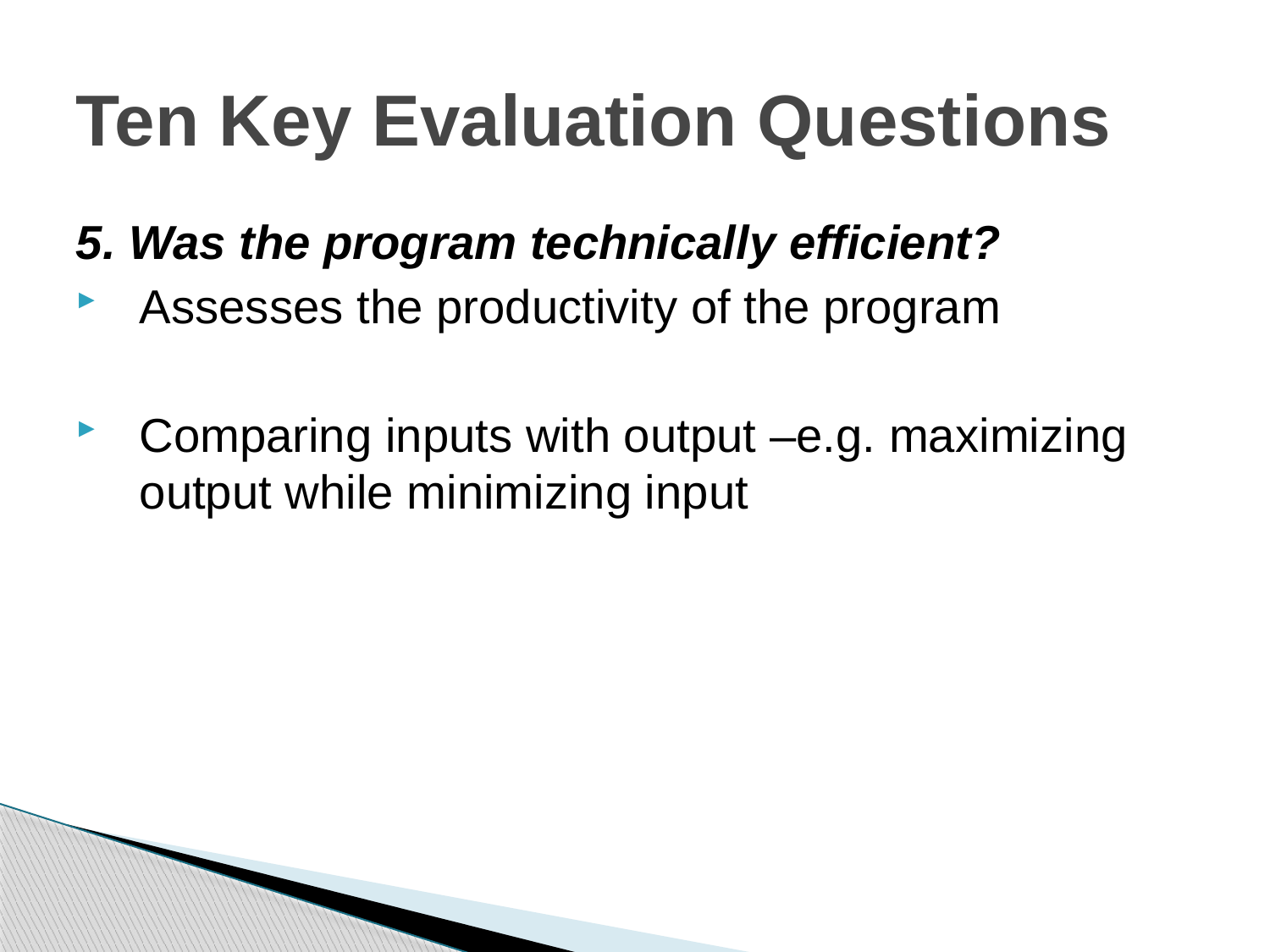

# Ten Key Evaluation Questions
5. Was the program technically efficient?
Assesses the productivity of the program

Comparing inputs with output –e.g. maximizing output while minimizing input